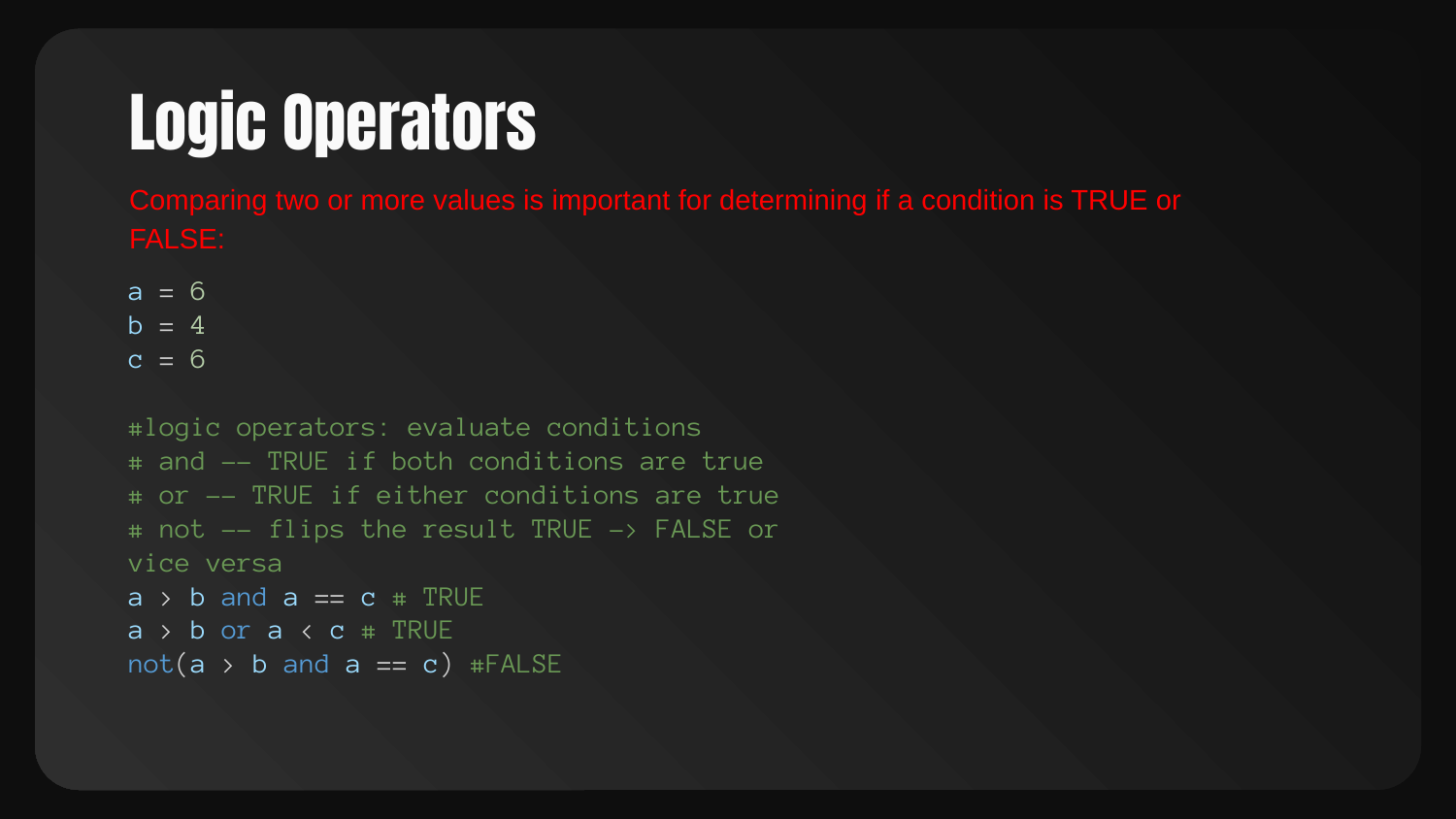

# Logic Operators
Comparing two or more values is important for determining if a condition is TRUE or FALSE:

a = 6
b = 4
c = 6

#logic operators: evaluate conditions
# and -- TRUE if both conditions are true
# or -- TRUE if either conditions are true
# not -- flips the result TRUE -> FALSE or vice versa
a > b and a == c # TRUE
a > b or a < c # TRUE
not(a > b and a == c) #FALSE